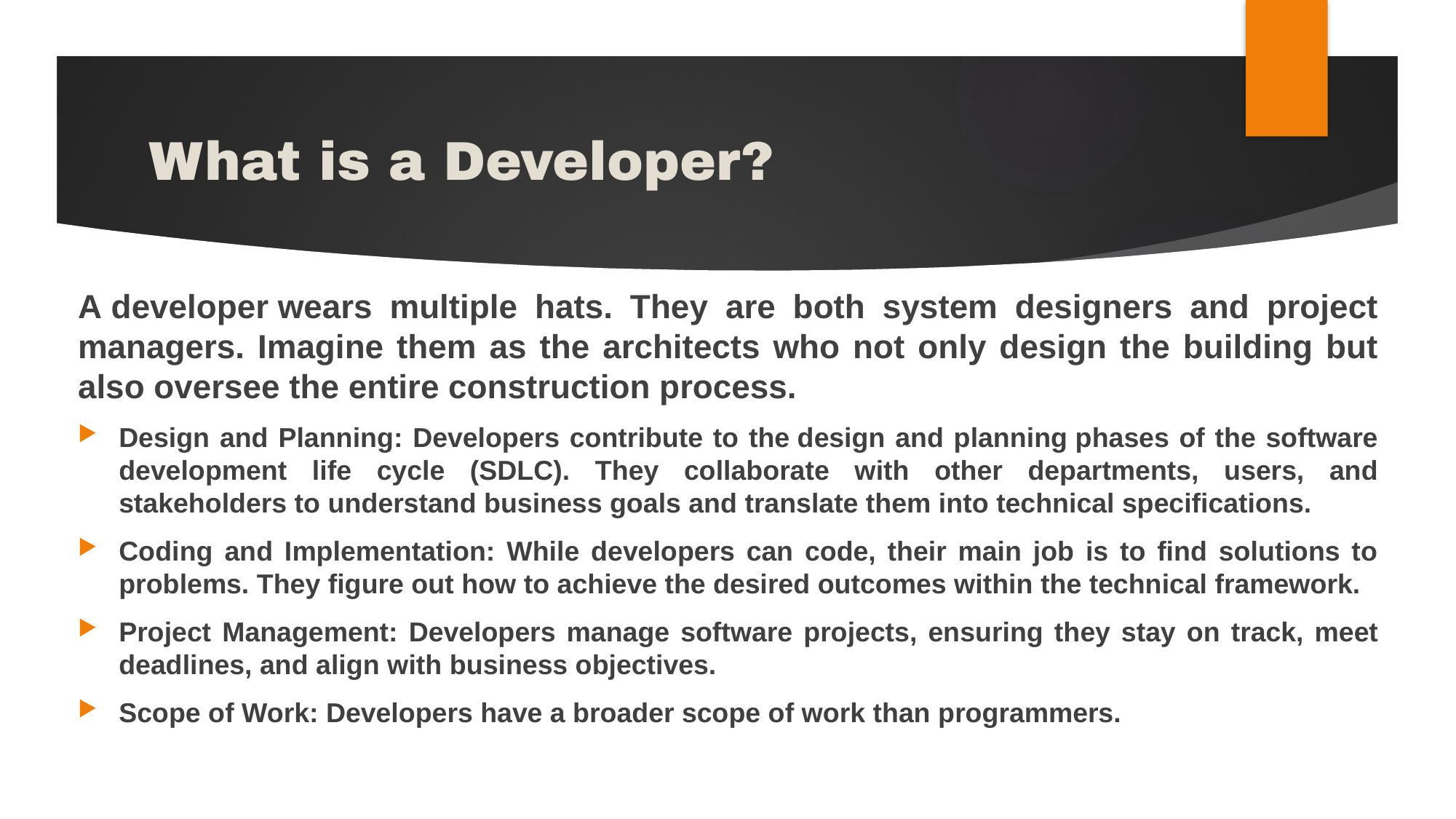

# What is a Developer?
A developer wears multiple hats. They are both system designers and project managers. Imagine them as the architects who not only design the building but also oversee the entire construction process.
Design and Planning: Developers contribute to the design and planning phases of the software development life cycle (SDLC). They collaborate with other departments, users, and stakeholders to understand business goals and translate them into technical specifications.
Coding and Implementation: While developers can code, their main job is to find solutions to problems. They figure out how to achieve the desired outcomes within the technical framework.
Project Management: Developers manage software projects, ensuring they stay on track, meet deadlines, and align with business objectives.
Scope of Work: Developers have a broader scope of work than programmers.